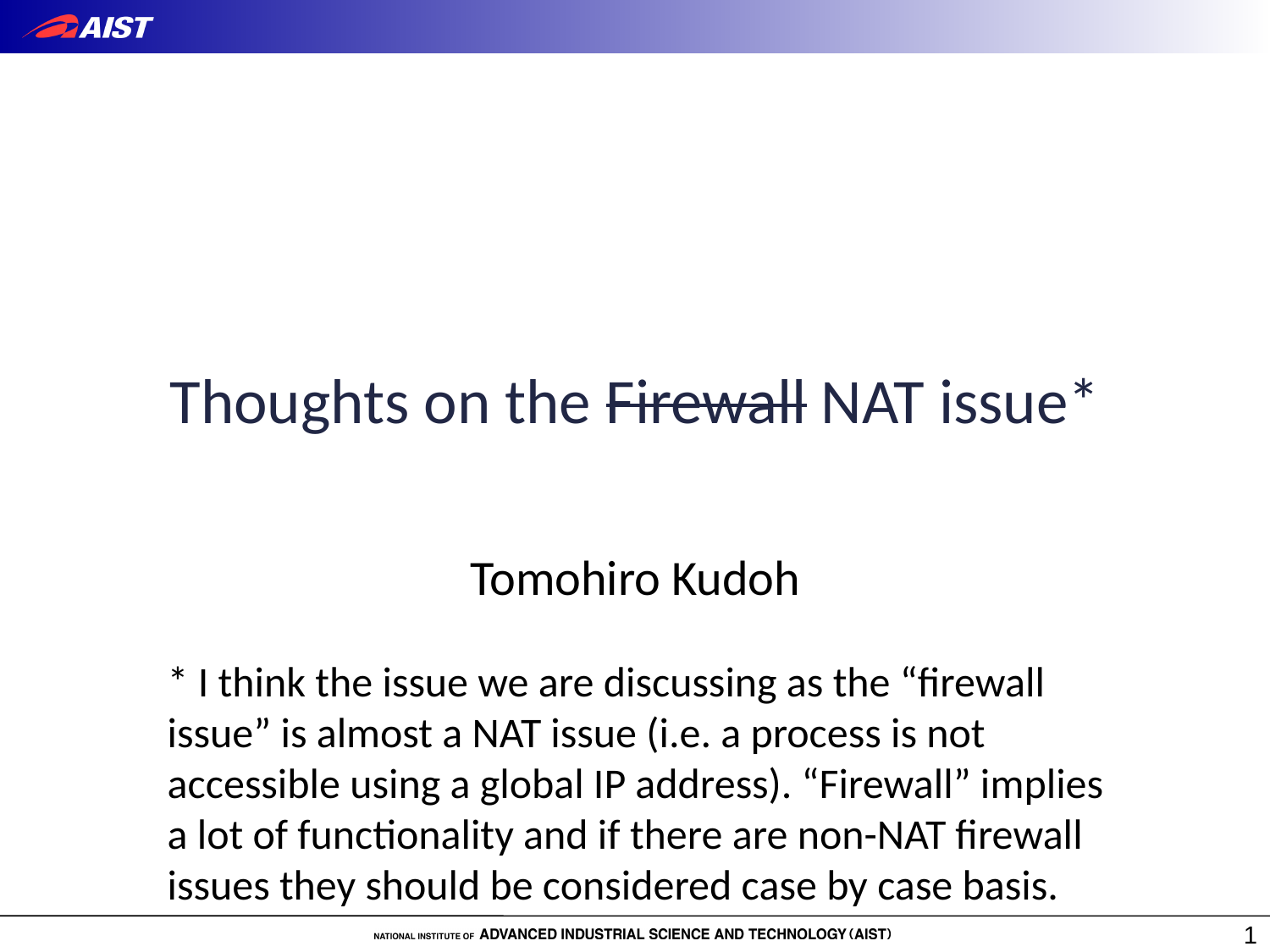

# Thoughts on the Firewall NAT issue*
Tomohiro Kudoh

* I think the issue we are discussing as the “firewall issue” is almost a NAT issue (i.e. a process is not accessible using a global IP address). “Firewall” implies a lot of functionality and if there are non-NAT firewall issues they should be considered case by case basis.
1